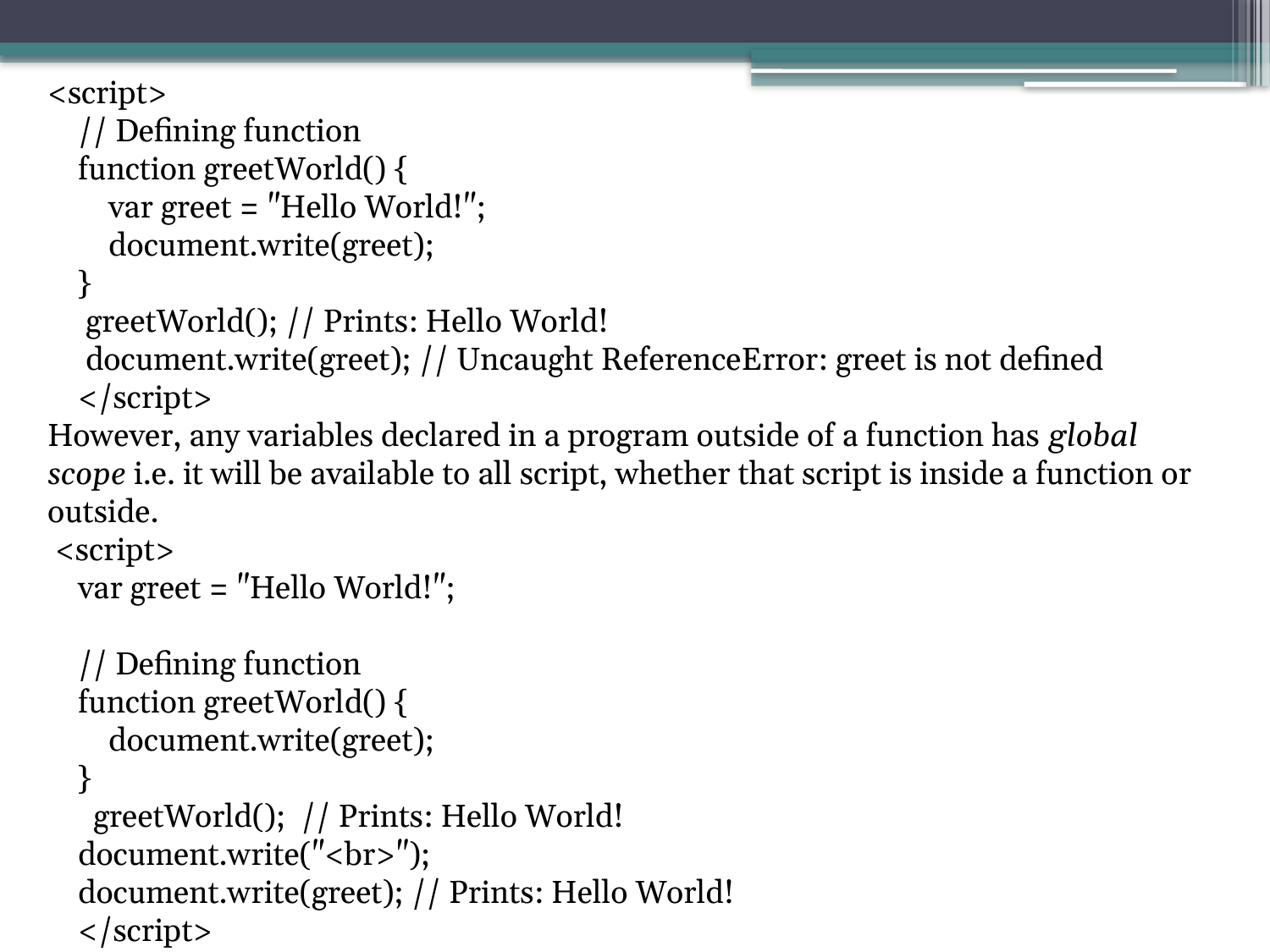

<script>
    // Defining function
    function greetWorld() {
        var greet = "Hello World!";
        document.write(greet);
    }
     greetWorld(); // Prints: Hello World!
     document.write(greet); // Uncaught ReferenceError: greet is not defined
    </script>
However, any variables declared in a program outside of a function has global scope i.e. it will be available to all script, whether that script is inside a function or outside.
 <script>
    var greet = "Hello World!";

    // Defining function
    function greetWorld() {
        document.write(greet);
    }
      greetWorld();  // Prints: Hello World!
    document.write("<br>");
    document.write(greet); // Prints: Hello World!
    </script>